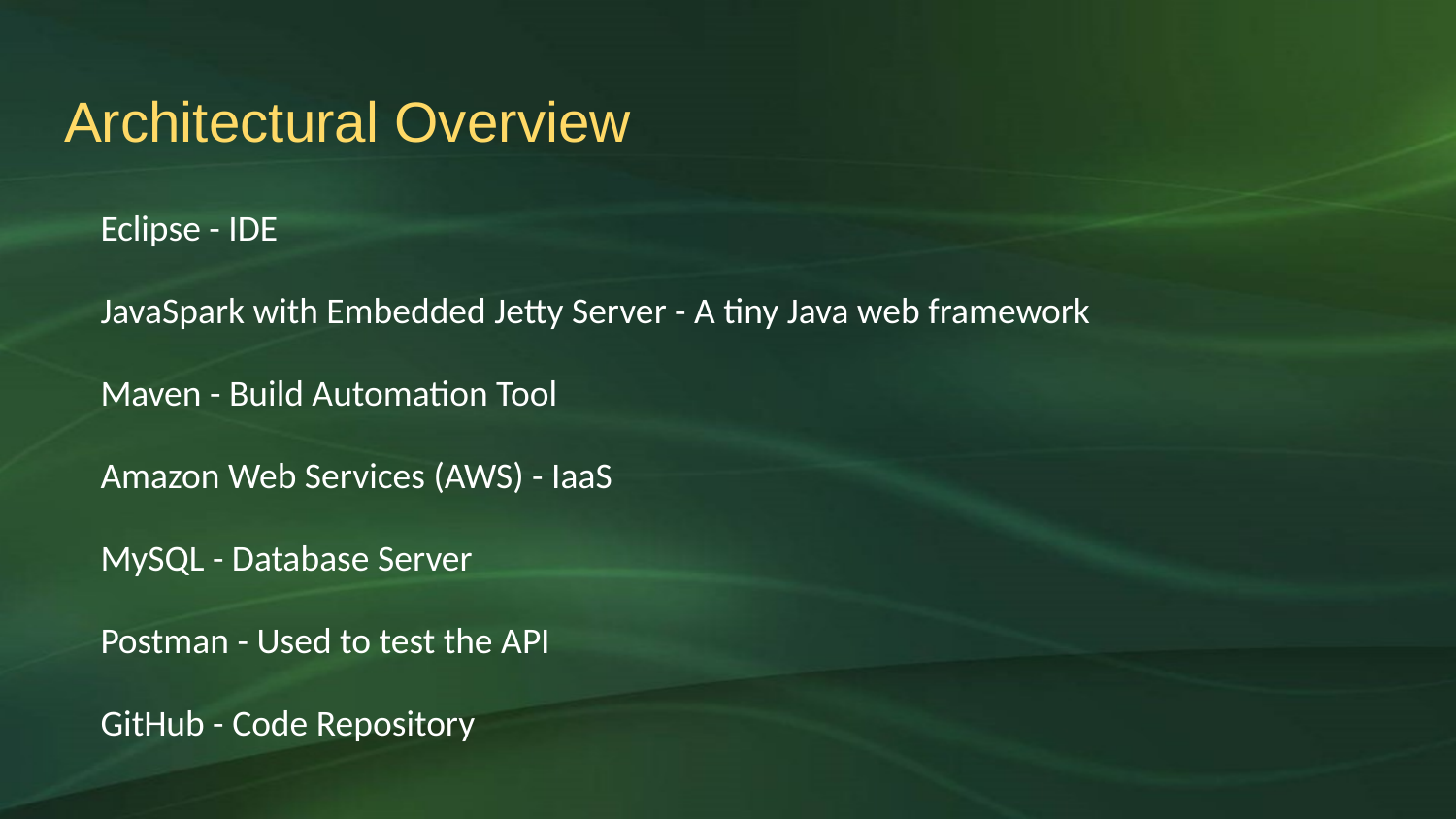

# Architectural Overview
Eclipse - IDE
JavaSpark with Embedded Jetty Server - A tiny Java web framework
Maven - Build Automation Tool
Amazon Web Services (AWS) - IaaS
MySQL - Database Server
Postman - Used to test the API
GitHub - Code Repository